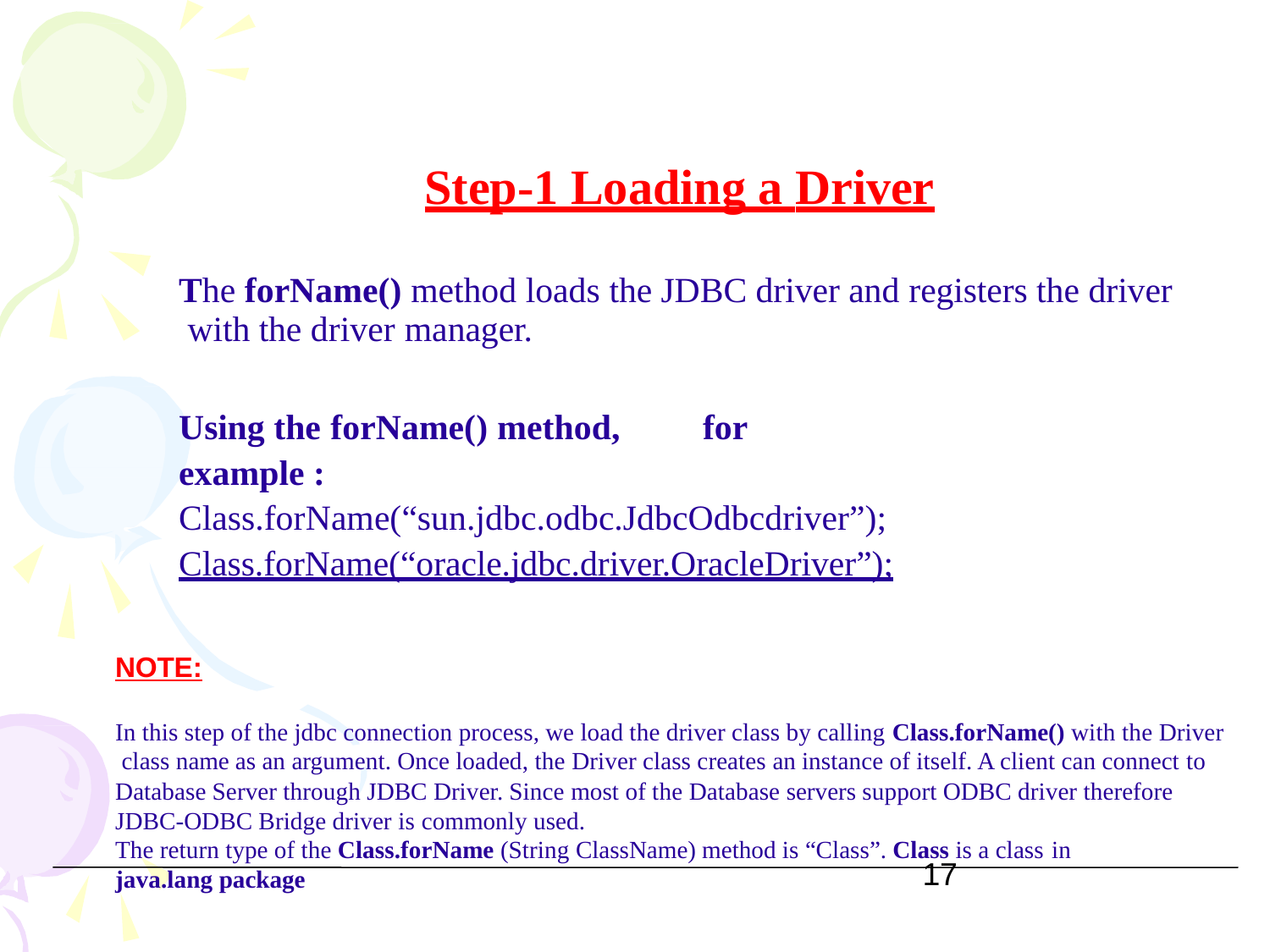

# Step-1 Loading a Driver
The forName() method loads the JDBC driver and registers the driver  with the driver manager.

Using the forName() method,	for example :  Class.forName(“sun.jdbc.odbc.JdbcOdbcdriver”);  Class.forName(“oracle.jdbc.driver.OracleDriver”);

NOTE:

In this step of the jdbc connection process, we load the driver class by calling Class.forName() with the Driver  class name as an argument. Once loaded, the Driver class creates an instance of itself. A client can connect to  Database Server through JDBC Driver. Since most of the Database servers support ODBC driver therefore  JDBC-ODBC Bridge driver is commonly used.
The return type of the Class.forName (String ClassName) method is “Class”. Class is a class in
java.lang package
17